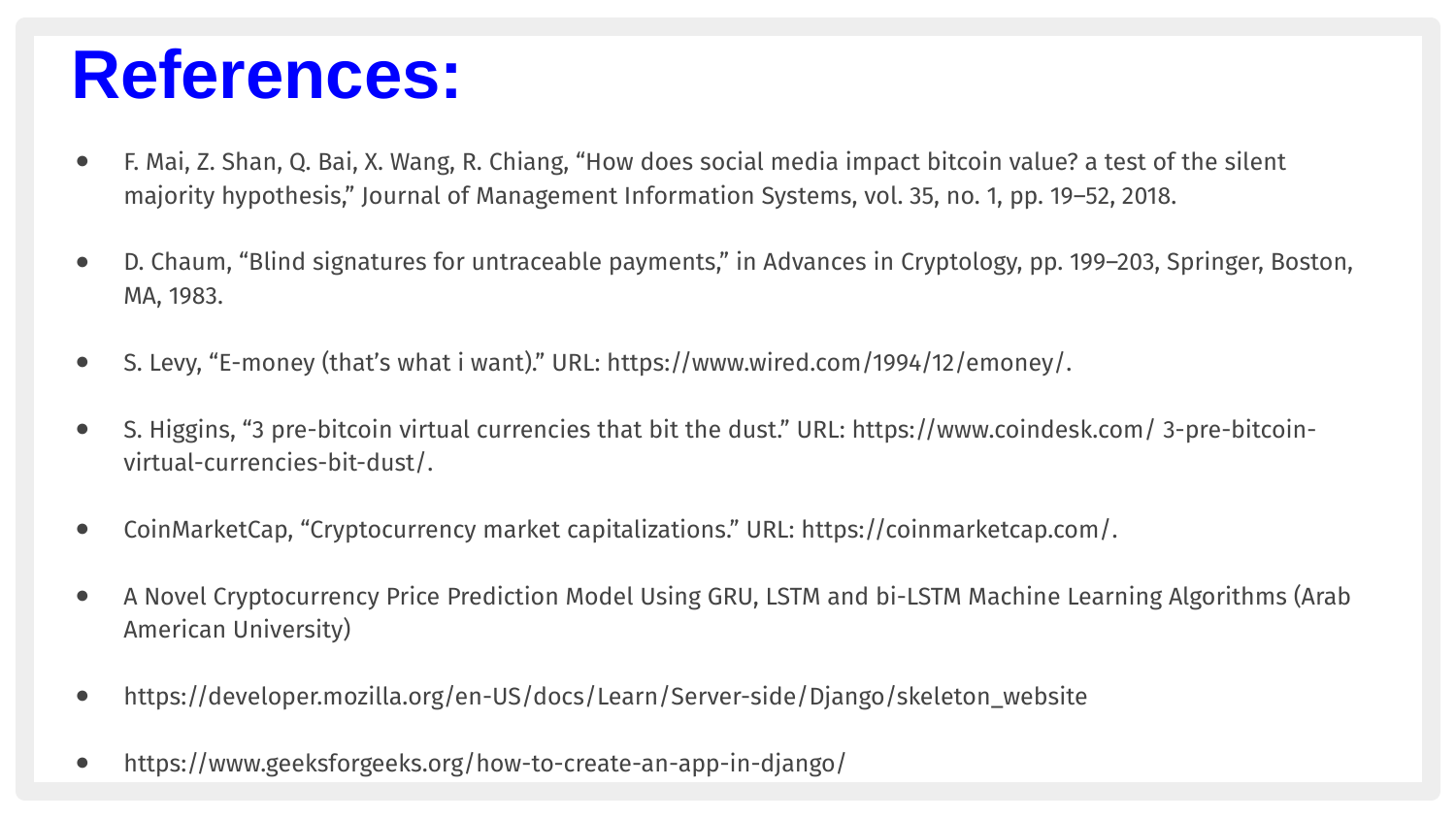

# References:
F. Mai, Z. Shan, Q. Bai, X. Wang, R. Chiang, “How does social media impact bitcoin value? a test of the silent majority hypothesis,” Journal of Management Information Systems, vol. 35, no. 1, pp. 19–52, 2018.

D. Chaum, “Blind signatures for untraceable payments,” in Advances in Cryptology, pp. 199–203, Springer, Boston, MA, 1983.

S. Levy, “E-money (that’s what i want).” URL: https://www.wired.com/1994/12/emoney/.

S. Higgins, “3 pre-bitcoin virtual currencies that bit the dust.” URL: https://www.coindesk.com/ 3-pre-bitcoin-virtual-currencies-bit-dust/.

CoinMarketCap, “Cryptocurrency market capitalizations.” URL: https://coinmarketcap.com/.

A Novel Cryptocurrency Price Prediction Model Using GRU, LSTM and bi-LSTM Machine Learning Algorithms (Arab American University)

https://developer.mozilla.org/en-US/docs/Learn/Server-side/Django/skeleton_website

https://www.geeksforgeeks.org/how-to-create-an-app-in-django/